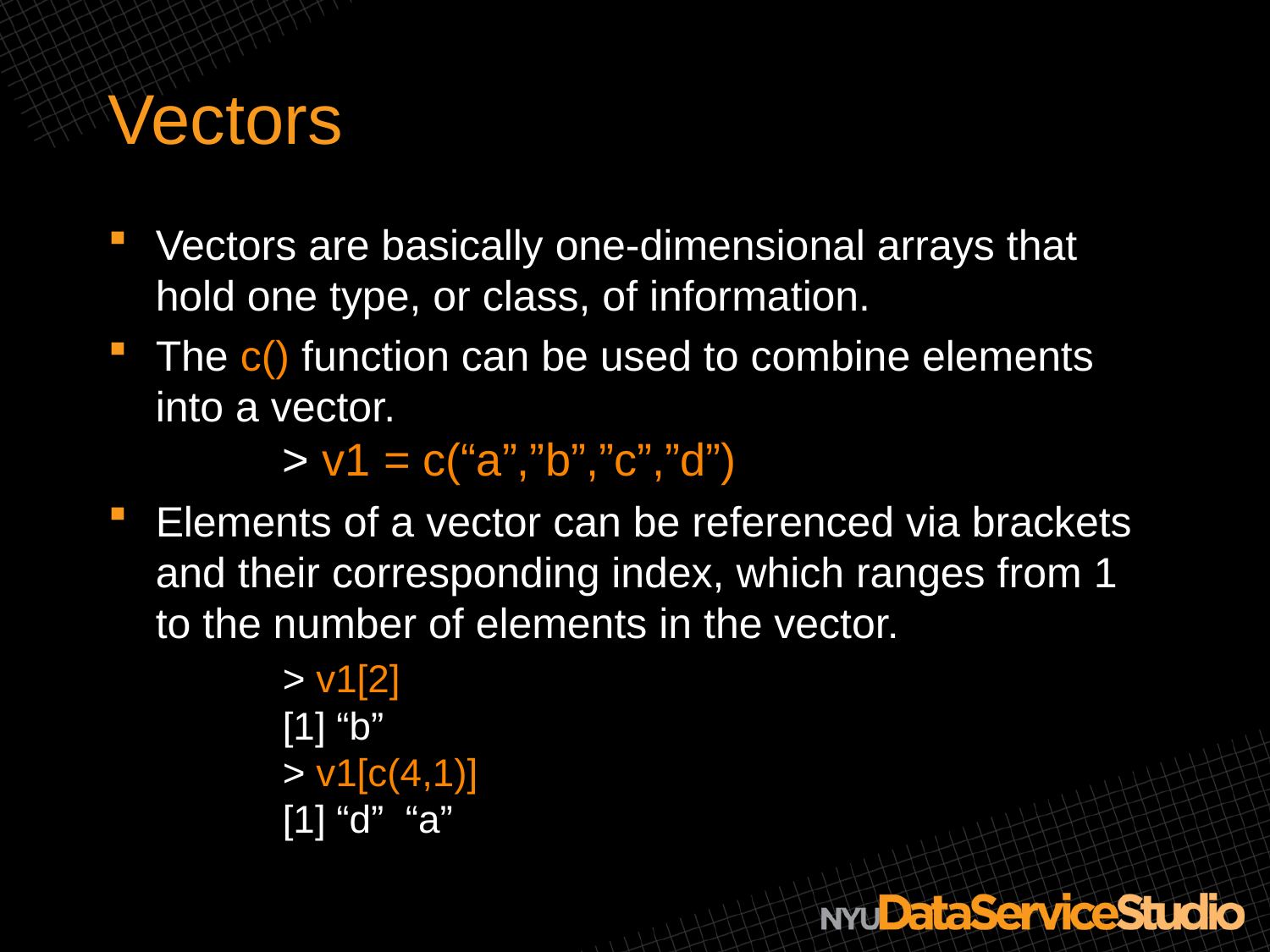

# Vectors
Vectors are basically one-dimensional arrays that hold one type, or class, of information.
The c() function can be used to combine elements into a vector.
	> v1 = c(“a”,”b”,”c”,”d”)
Elements of a vector can be referenced via brackets and their corresponding index, which ranges from 1  to the number of elements in the vector.
	> v1[2]
	[1] “b”
	> v1[c(4,1)]
	[1] “d”  “a”